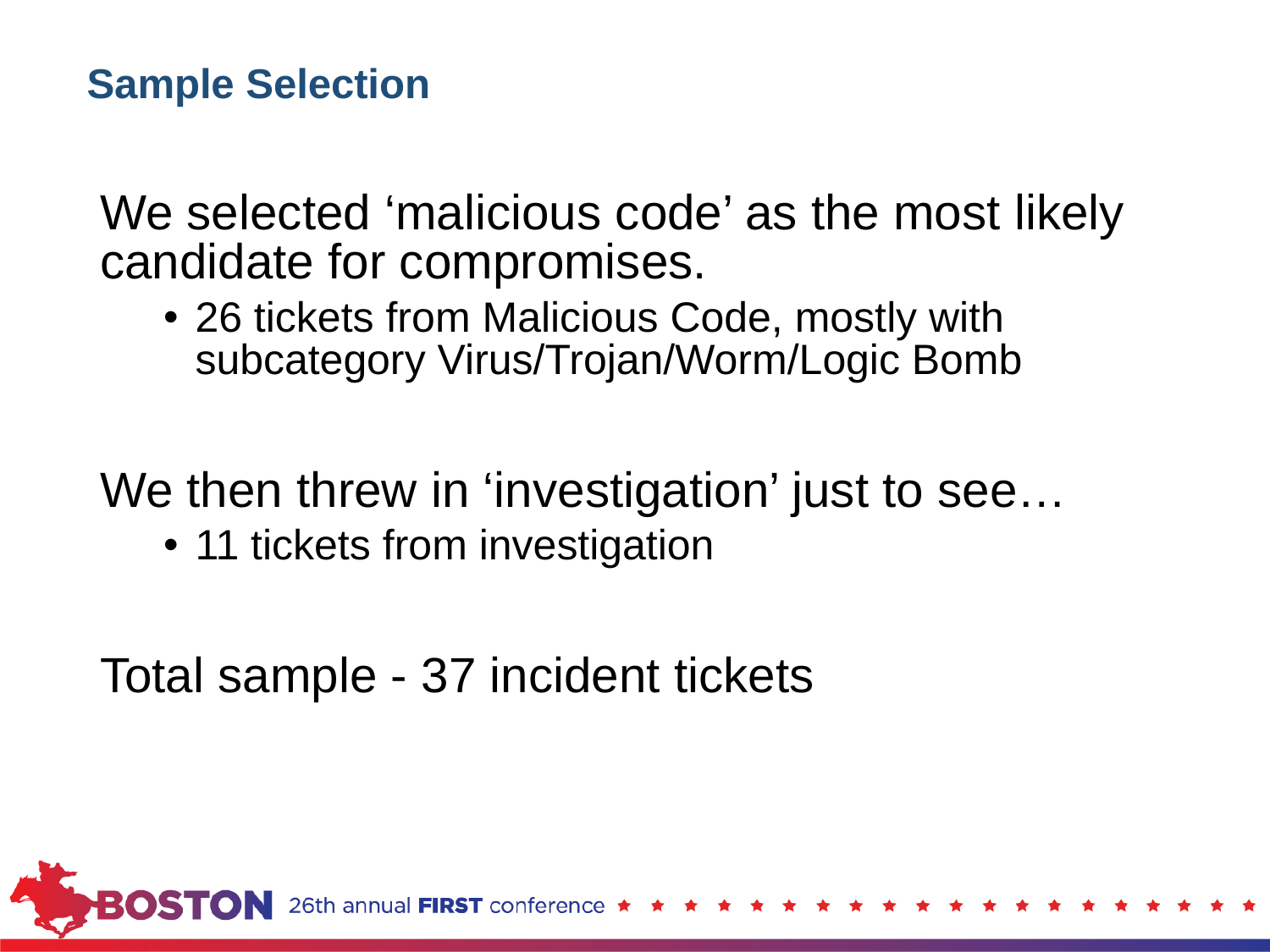

# Sample Selection
We selected ‘malicious code’ as the most likely candidate for compromises.
26 tickets from Malicious Code, mostly with subcategory Virus/Trojan/Worm/Logic Bomb

We then threw in ‘investigation’ just to see…
11 tickets from investigation

Total sample - 37 incident tickets